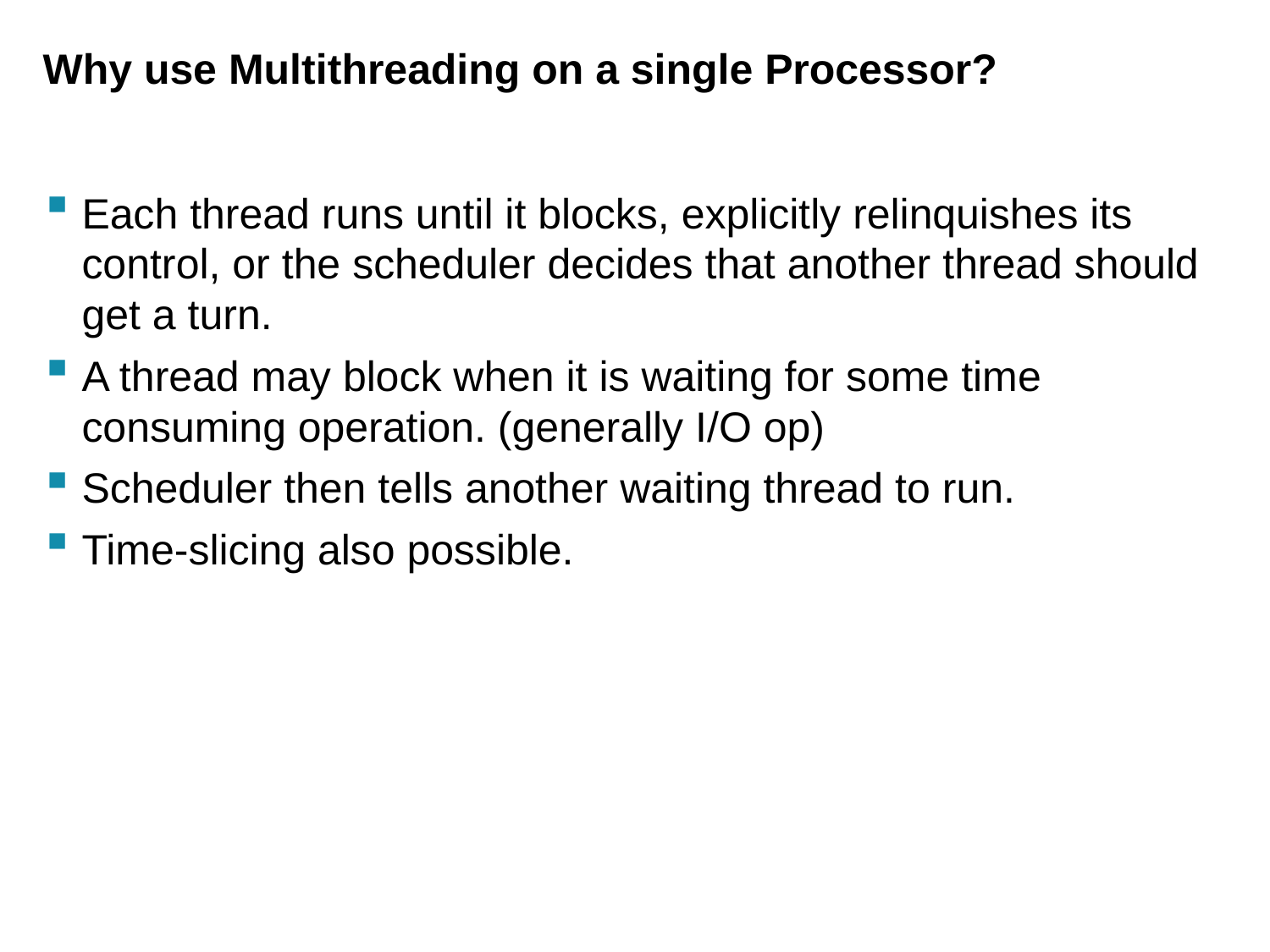

# Why use Multithreading on a single Processor?
Each thread runs until it blocks, explicitly relinquishes its control, or the scheduler decides that another thread should get a turn.
A thread may block when it is waiting for some time consuming operation. (generally I/O op)
Scheduler then tells another waiting thread to run.
Time-slicing also possible.